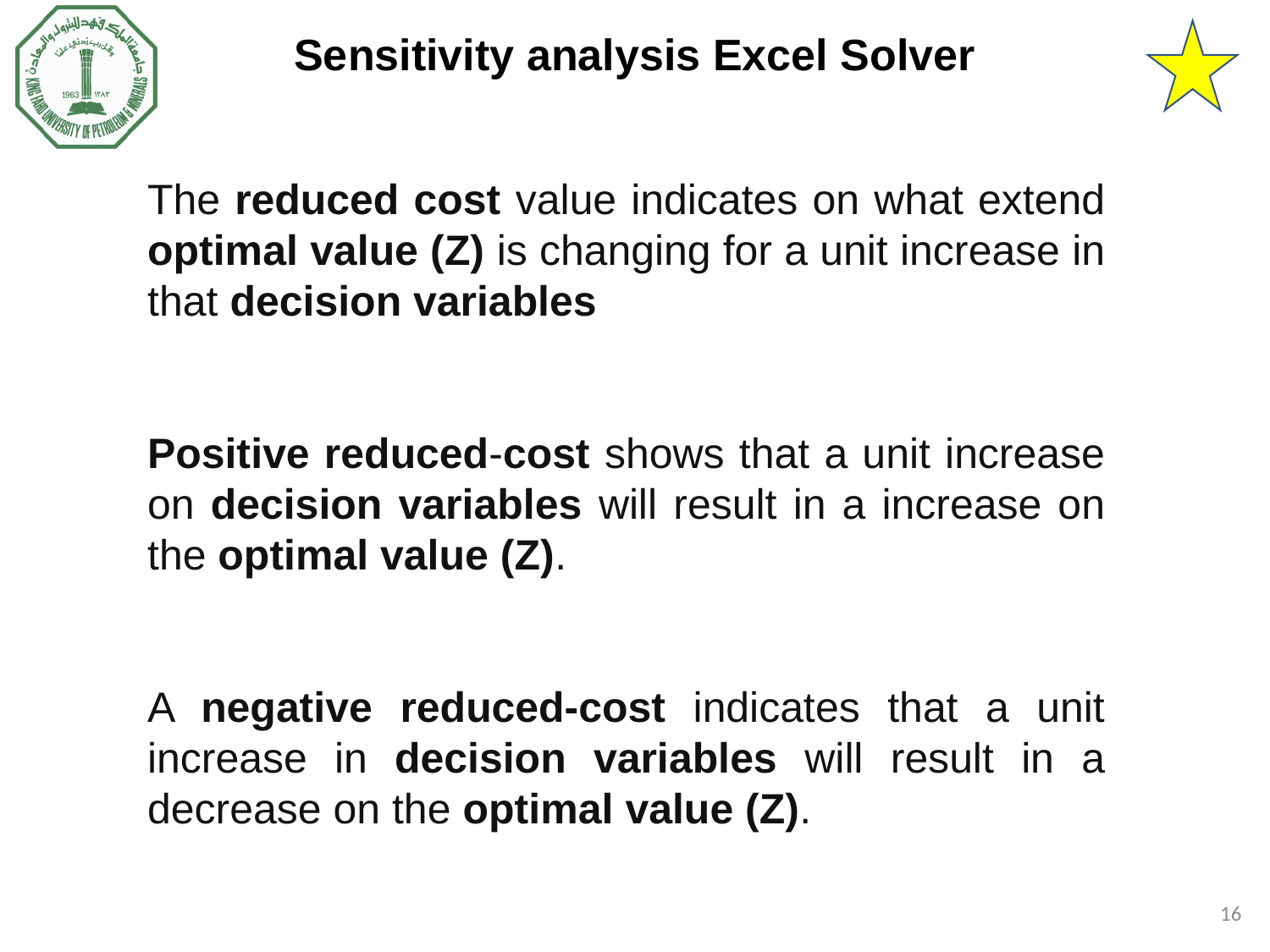

Sensitivity analysis Excel Solver

The reduced cost value indicates on what extend optimal value (Z) is changing for a unit increase in that decision variables

Positive reduced-cost shows that a unit increase on decision variables will result in a increase on the optimal value (Z).

A negative reduced-cost indicates that a unit increase in decision variables will result in a decrease on the optimal value (Z).

16